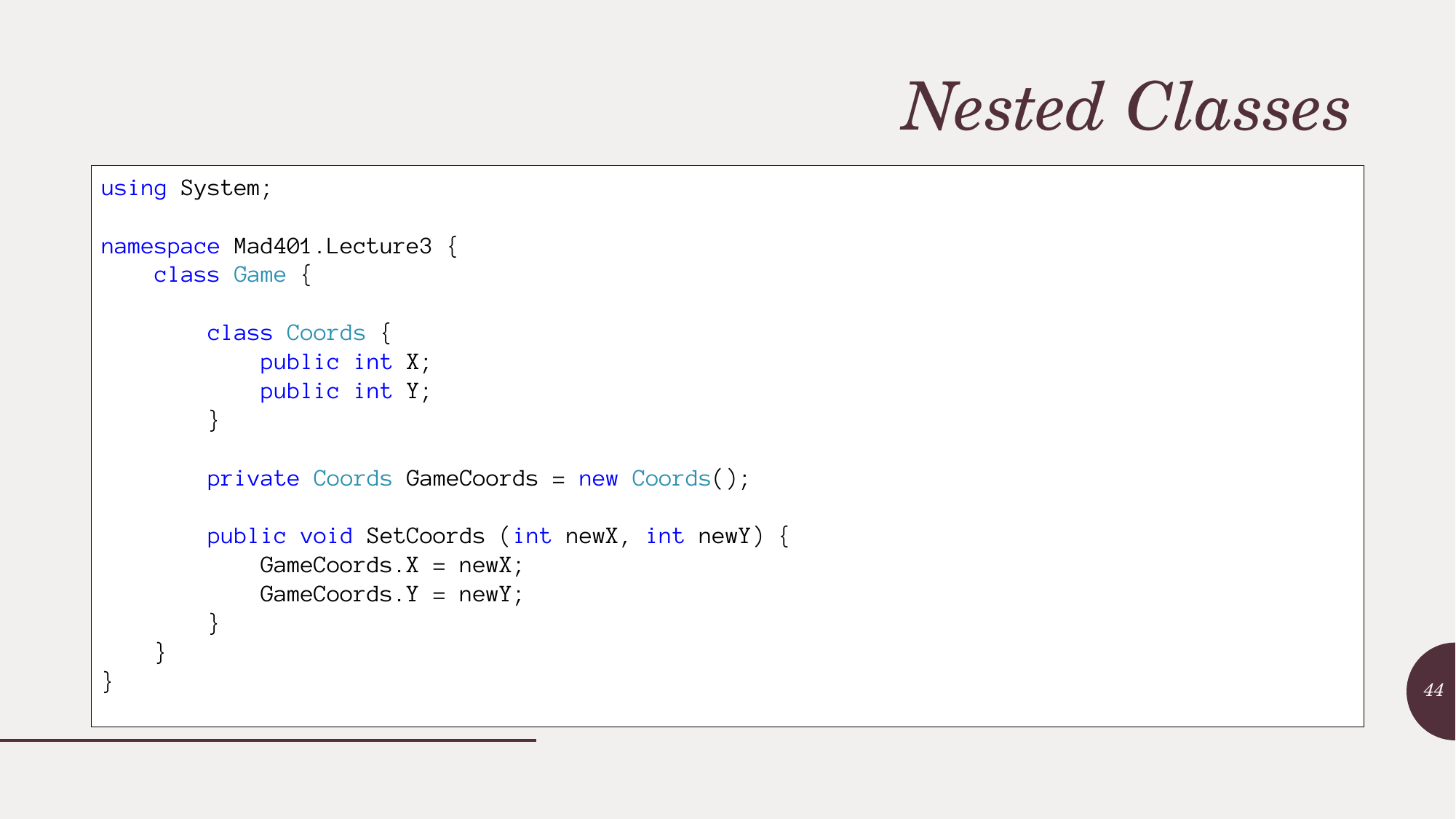

# Nested Classes
using System;

namespace Mad401.Lecture3 {
    class Game {

        class Coords {
            public int X;
            public int Y;
        }

        private Coords GameCoords = new Coords();

        public void SetCoords (int newX, int newY) {
            GameCoords.X = newX;
            GameCoords.Y = newY;
        }
    }
}

44